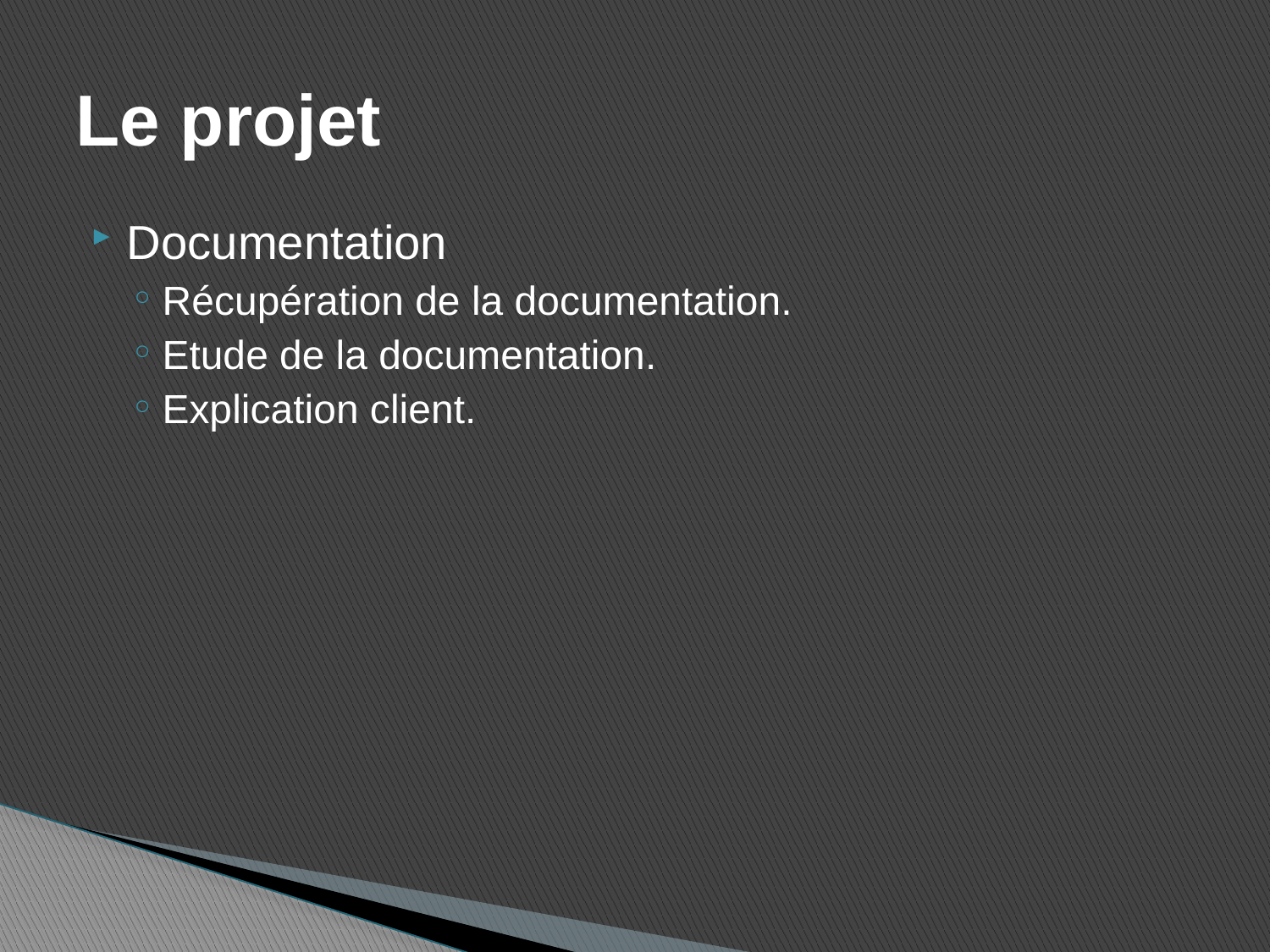

# Le projet
Documentation
Récupération de la documentation.
Etude de la documentation.
Explication client.